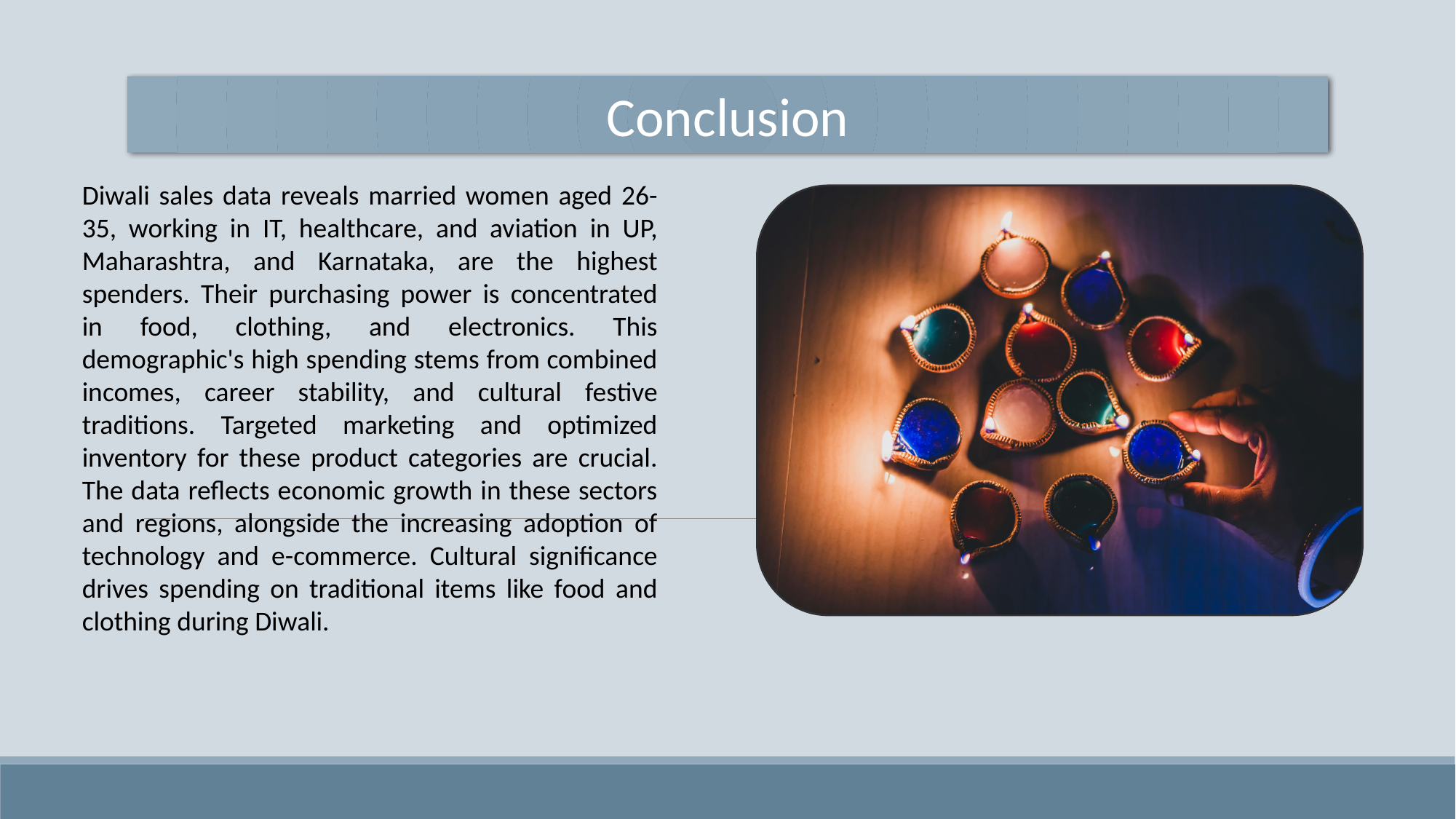

Conclusion
Diwali sales data reveals married women aged 26-35, working in IT, healthcare, and aviation in UP, Maharashtra, and Karnataka, are the highest spenders. Their purchasing power is concentrated in food, clothing, and electronics. This demographic's high spending stems from combined incomes, career stability, and cultural festive traditions. Targeted marketing and optimized inventory for these product categories are crucial. The data reflects economic growth in these sectors and regions, alongside the increasing adoption of technology and e-commerce. Cultural significance drives spending on traditional items like food and clothing during Diwali.